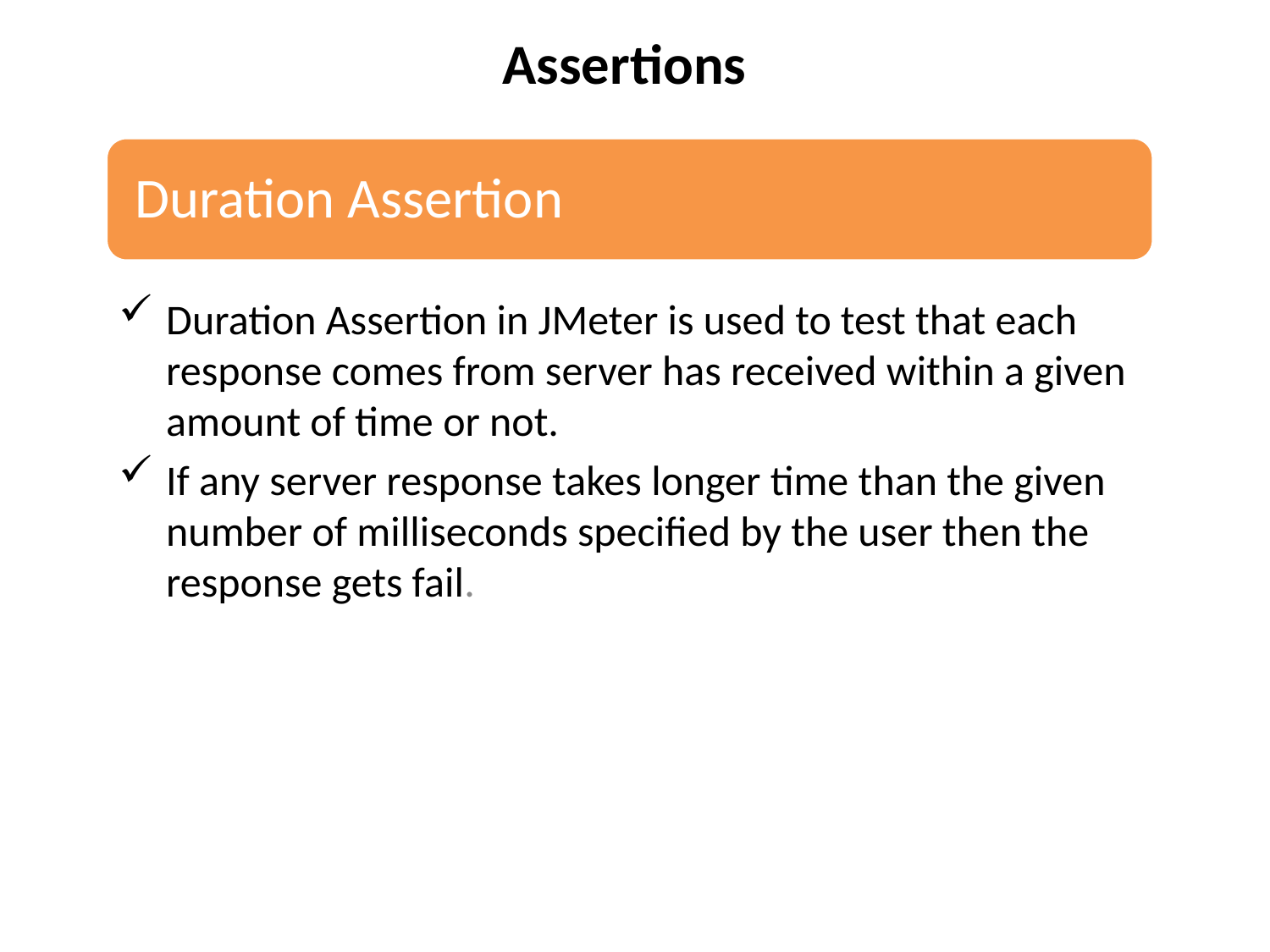

Assertions

Duration Assertion

Duration Assertion in JMeter is used to test that each response comes from server has received within a given amount of time or not.
If any server response takes longer time than the given number of milliseconds specified by the user then the response gets fail.